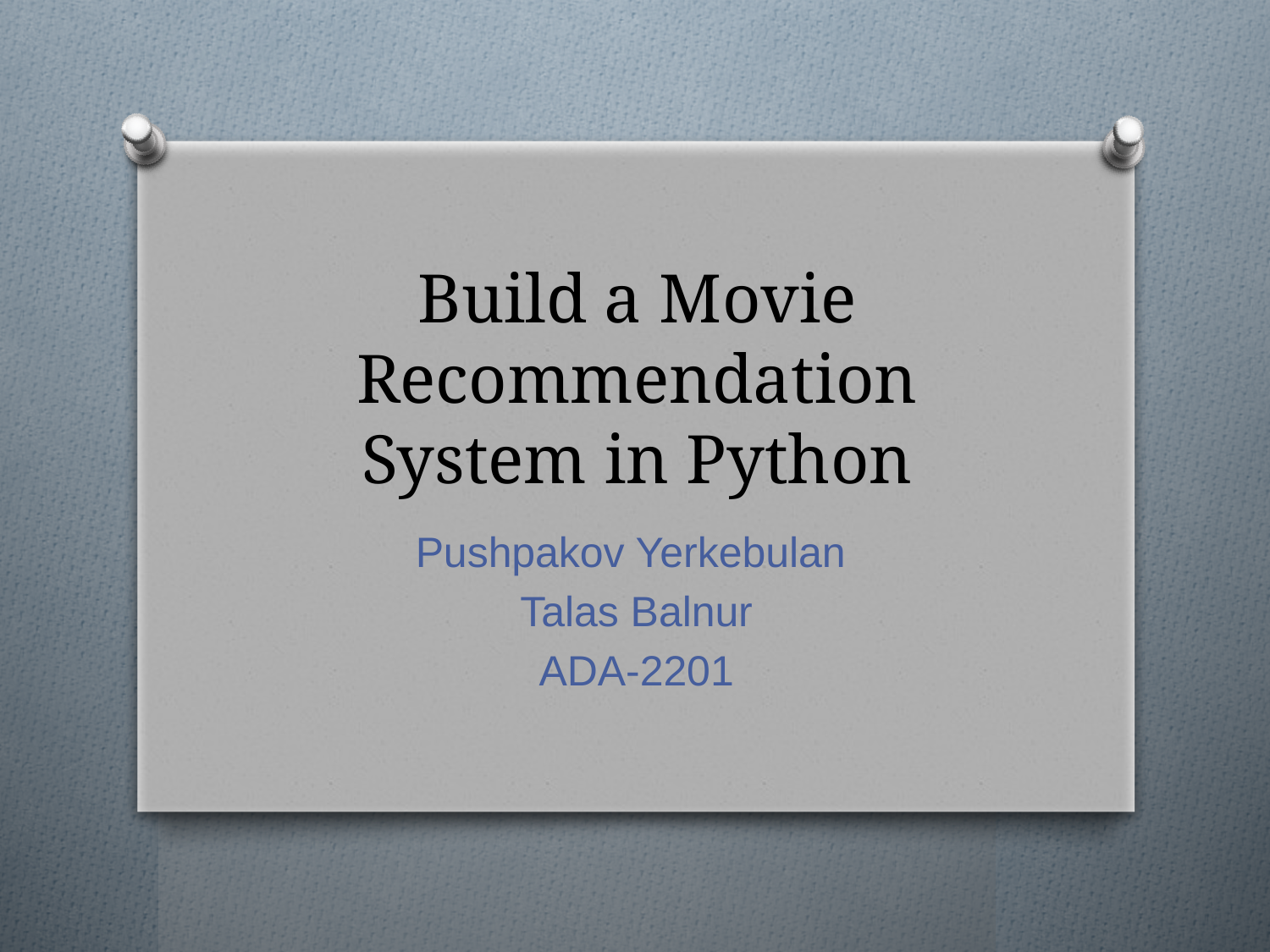

# Build a Movie Recommendation System in Python
Pushpakov Yerkebulan
Talas Balnur
ADA-2201